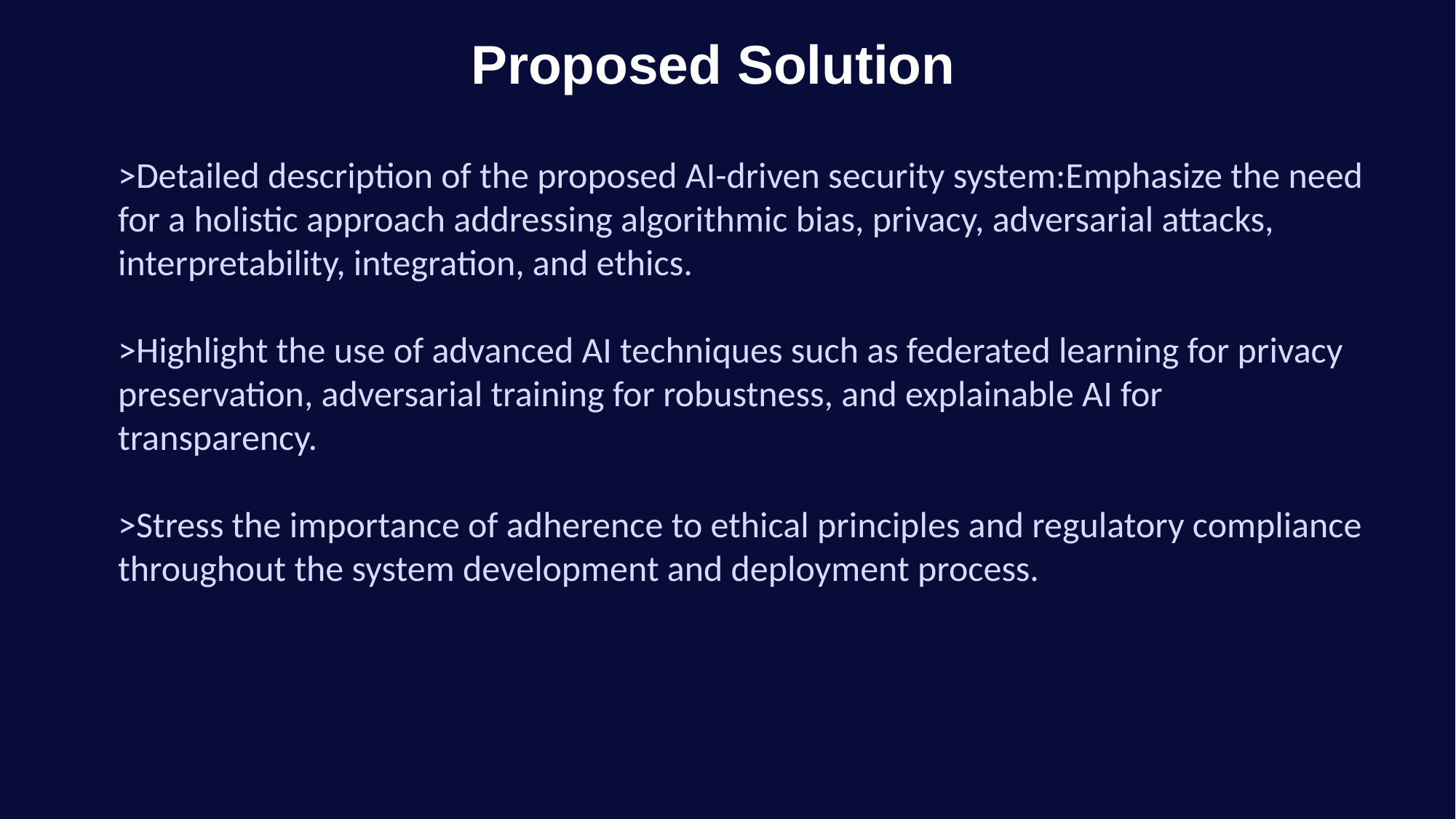

Proposed Solution
>Detailed description of the proposed AI-driven security system:Emphasize the need for a holistic approach addressing algorithmic bias, privacy, adversarial attacks, interpretability, integration, and ethics.

>Highlight the use of advanced AI techniques such as federated learning for privacy preservation, adversarial training for robustness, and explainable AI for transparency.

>Stress the importance of adherence to ethical principles and regulatory compliance throughout the system development and deployment process.